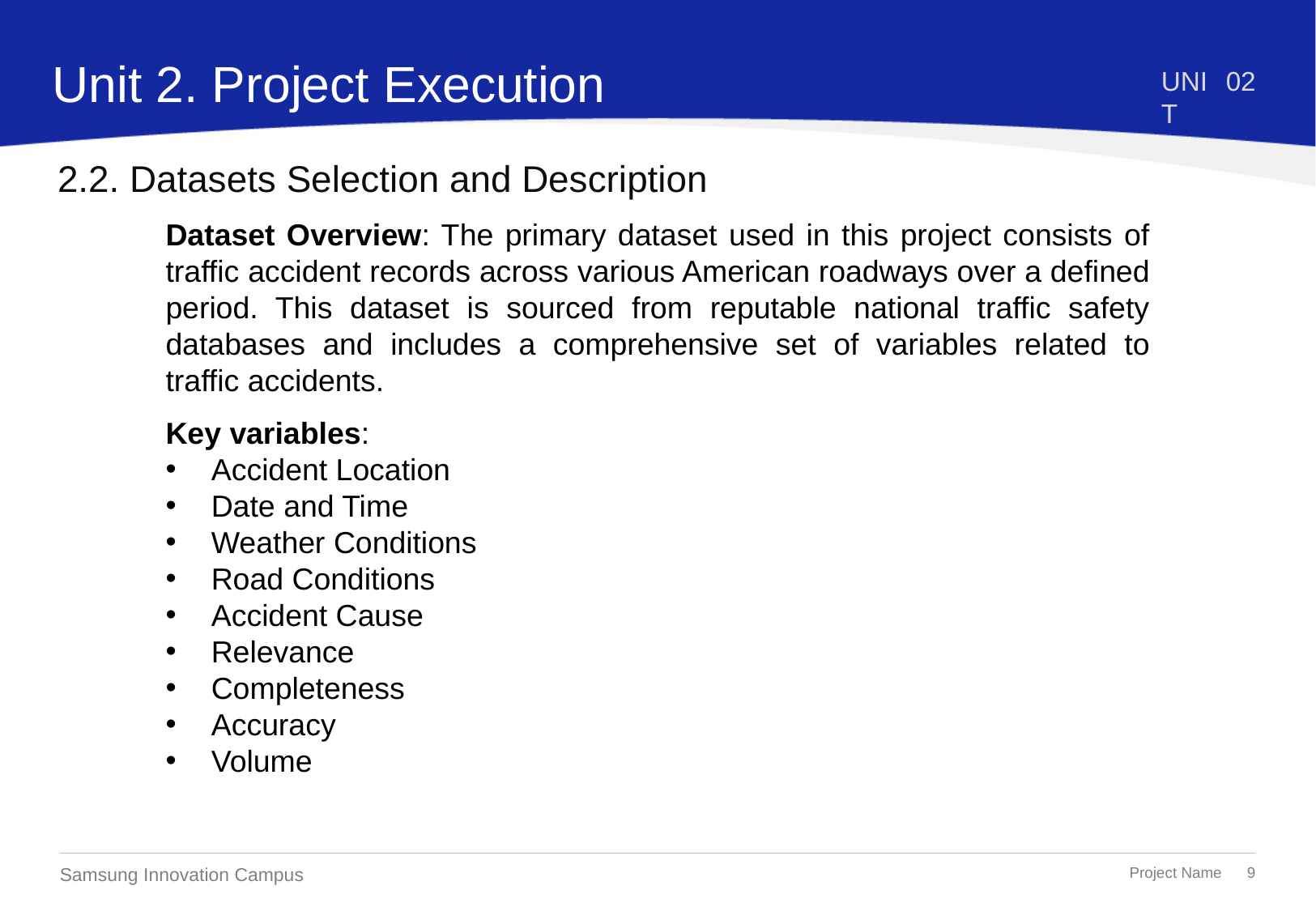

Unit 2. Project Execution
UNIT
02
# 2.2. Datasets Selection and Description
Dataset Overview: The primary dataset used in this project consists of traffic accident records across various American roadways over a defined period. This dataset is sourced from reputable national traffic safety databases and includes a comprehensive set of variables related to traffic accidents.

Key variables:
Accident Location
Date and Time
Weather Conditions
Road Conditions
Accident Cause
Relevance
Completeness
Accuracy
Volume